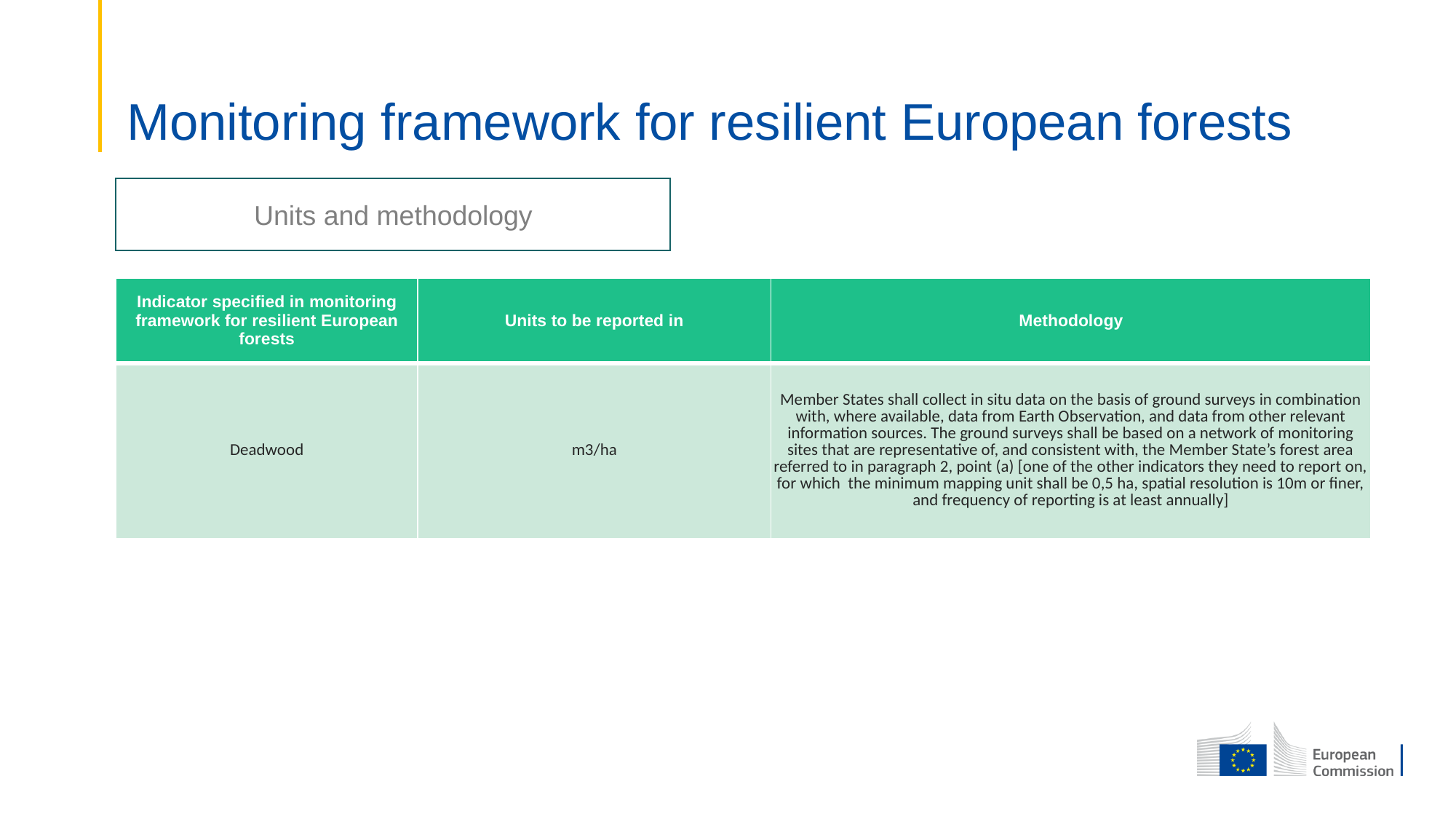

# Monitoring framework for resilient European forests
Units and methodology
| Indicator specified in monitoring framework for resilient European forests | Units to be reported in | Methodology |
| --- | --- | --- |
| Deadwood | m3/ha | Member States shall collect in situ data on the basis of ground surveys in combination with, where available, data from Earth Observation, and data from other relevant information sources. The ground surveys shall be based on a network of monitoring sites that are representative of, and consistent with, the Member State’s forest area referred to in paragraph 2, point (a) [one of the other indicators they need to report on, for which the minimum mapping unit shall be 0,5 ha, spatial resolution is 10m or finer, and frequency of reporting is at least annually] |